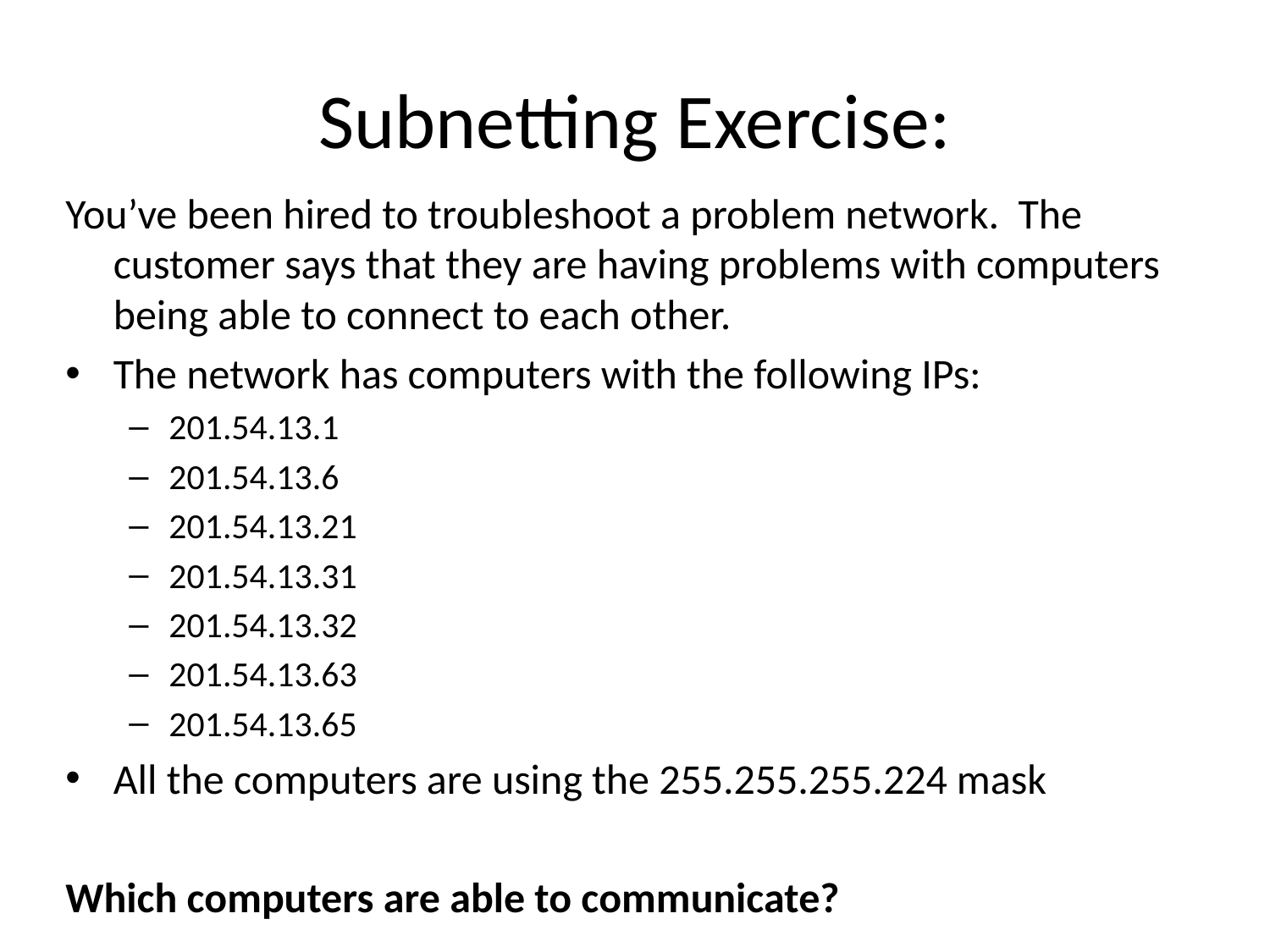

# Subnetting Exercise:
You’ve been hired to troubleshoot a problem network.  The customer says that they are having problems with computers being able to connect to each other.
The network has computers with the following IPs:
201.54.13.1
201.54.13.6
201.54.13.21
201.54.13.31
201.54.13.32
201.54.13.63
201.54.13.65
All the computers are using the 255.255.255.224 mask

Which computers are able to communicate?